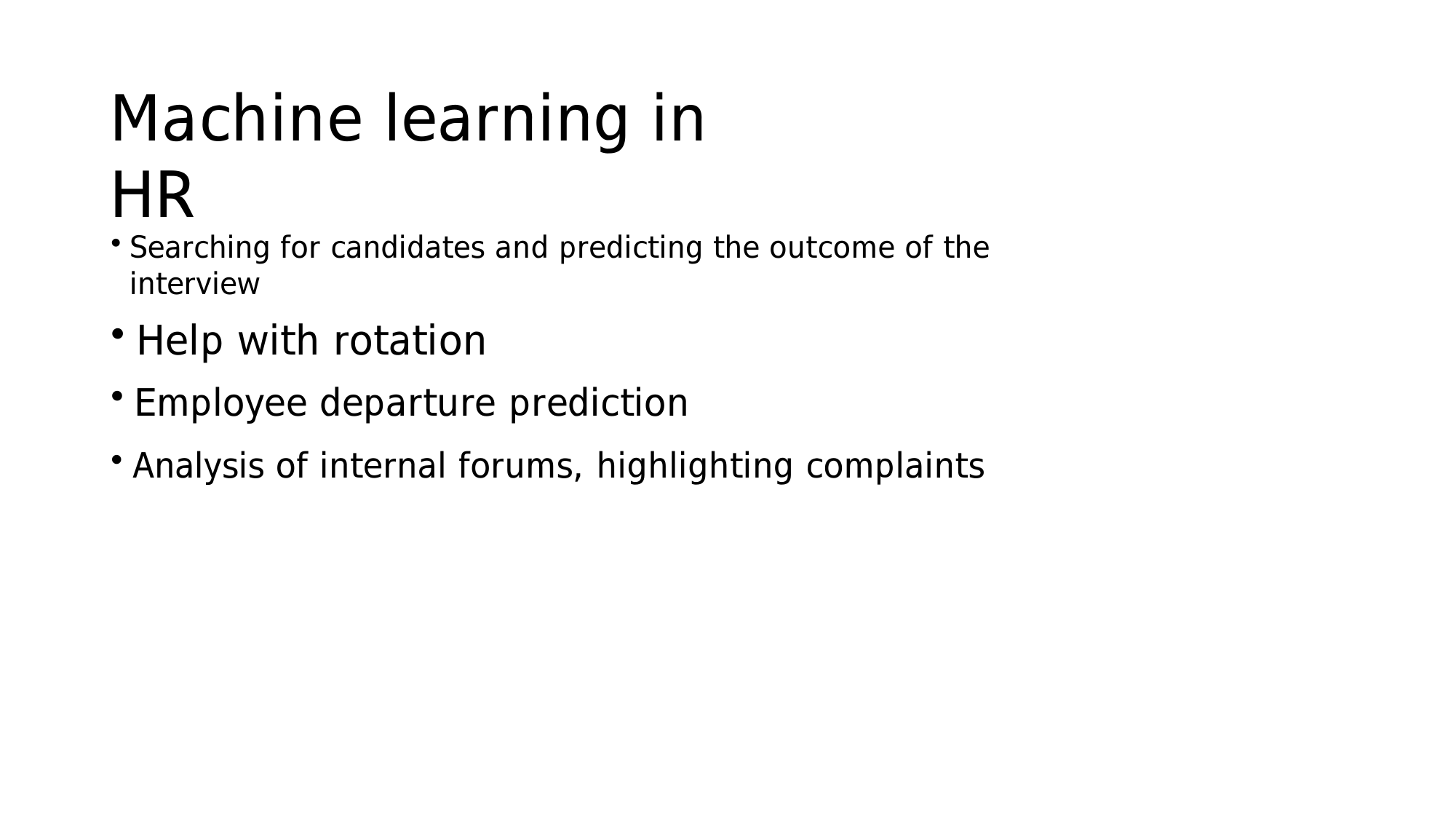

# Machine learning in HR
Searching for candidates and predicting the outcome of the interview
Help with rotation
Employee departure prediction
Analysis of internal forums, highlighting complaints